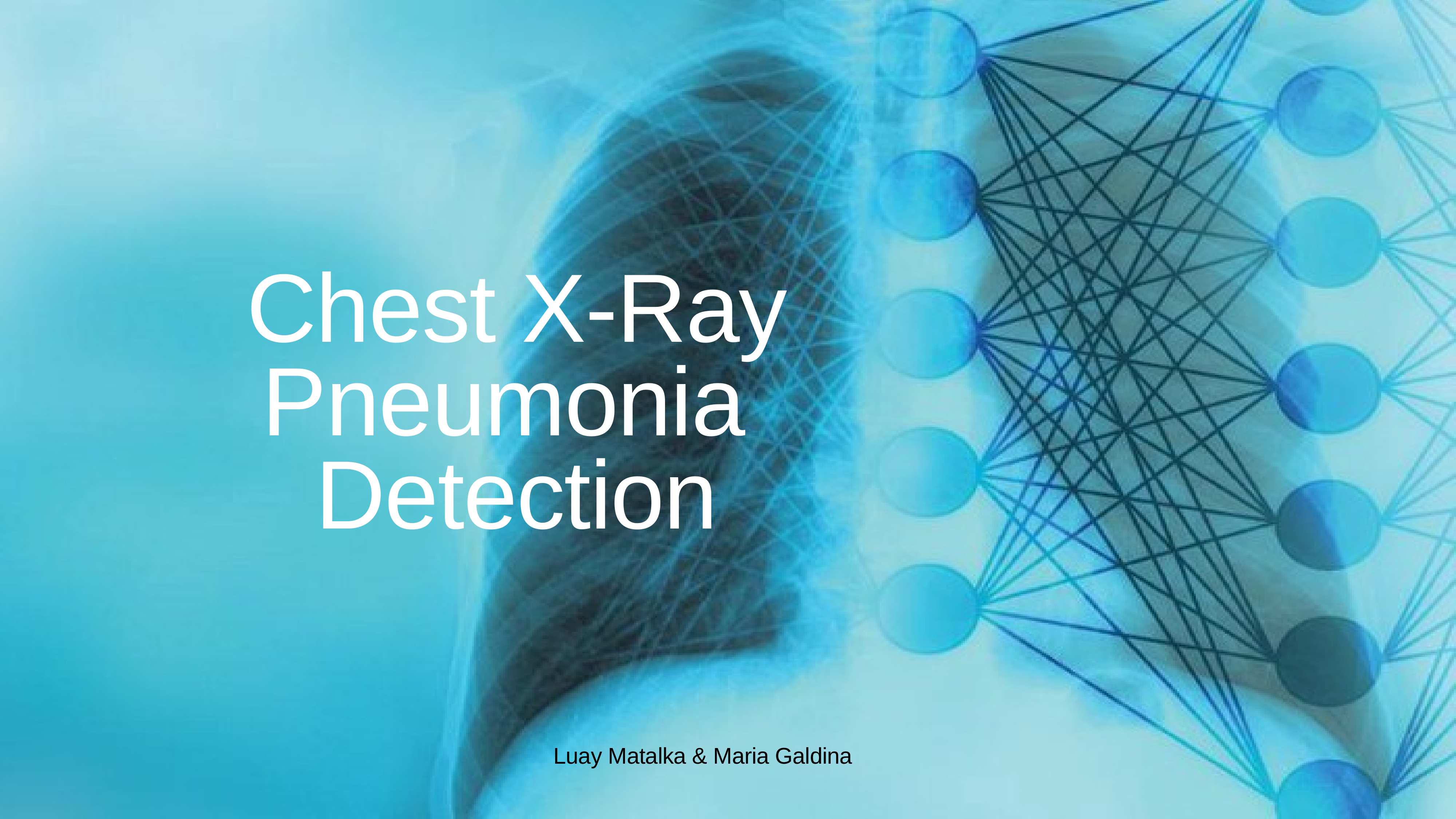

# Chest X-Ray Pneumonia
Detection
Luay Matalka & Maria Galdina